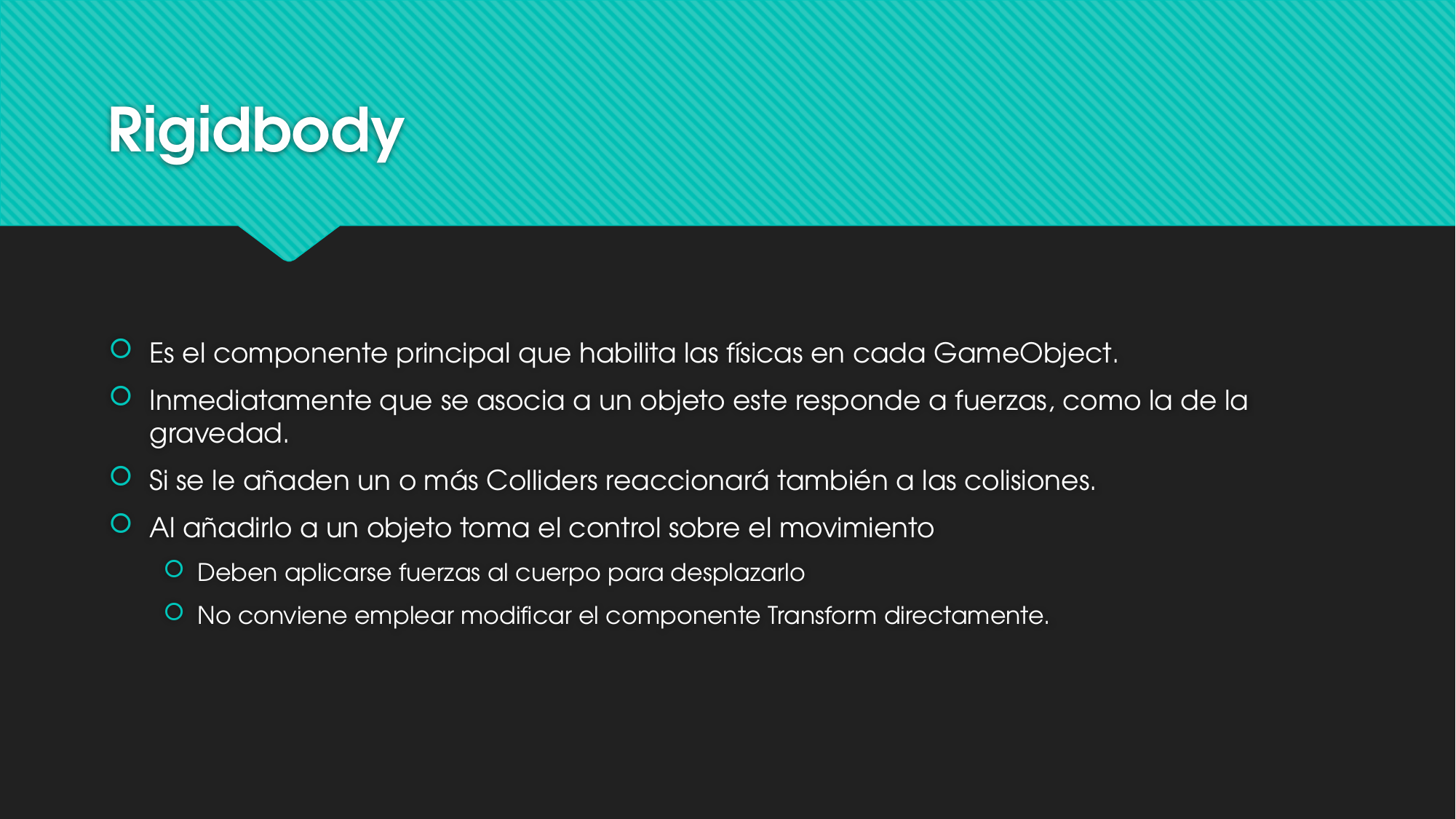

# Rigidbody
Es el componente principal que habilita las físicas en cada GameObject.
Inmediatamente que se asocia a un objeto este responde a fuerzas, como la de la gravedad.
Si se le añaden un o más Colliders reaccionará también a las colisiones.
Al añadirlo a un objeto toma el control sobre el movimiento
Deben aplicarse fuerzas al cuerpo para desplazarlo
No conviene emplear modificar el componente Transform directamente.